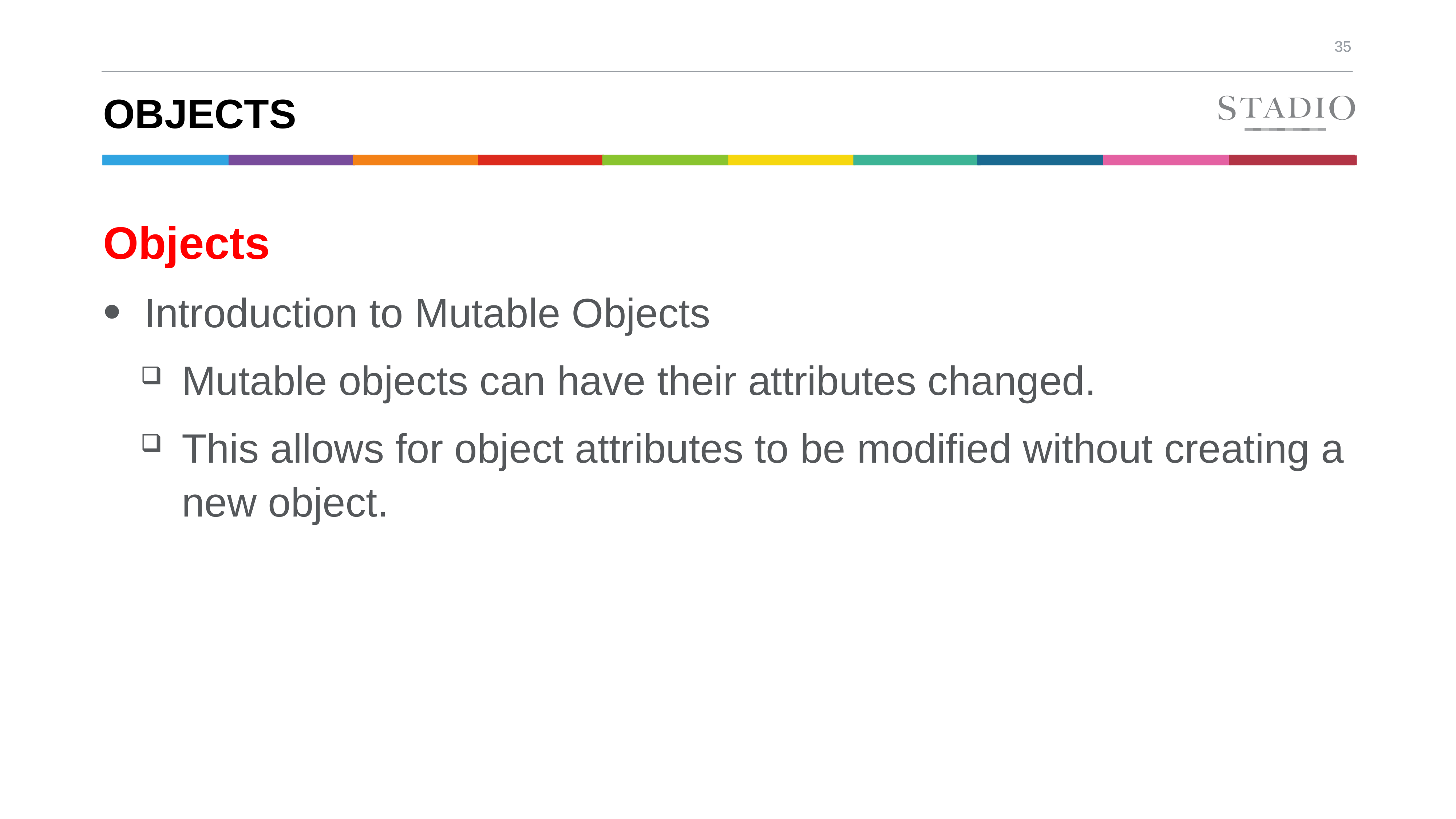

# Objects

Objects
Introduction to Mutable Objects
Mutable objects can have their attributes changed.
This allows for object attributes to be modified without creating a new object.